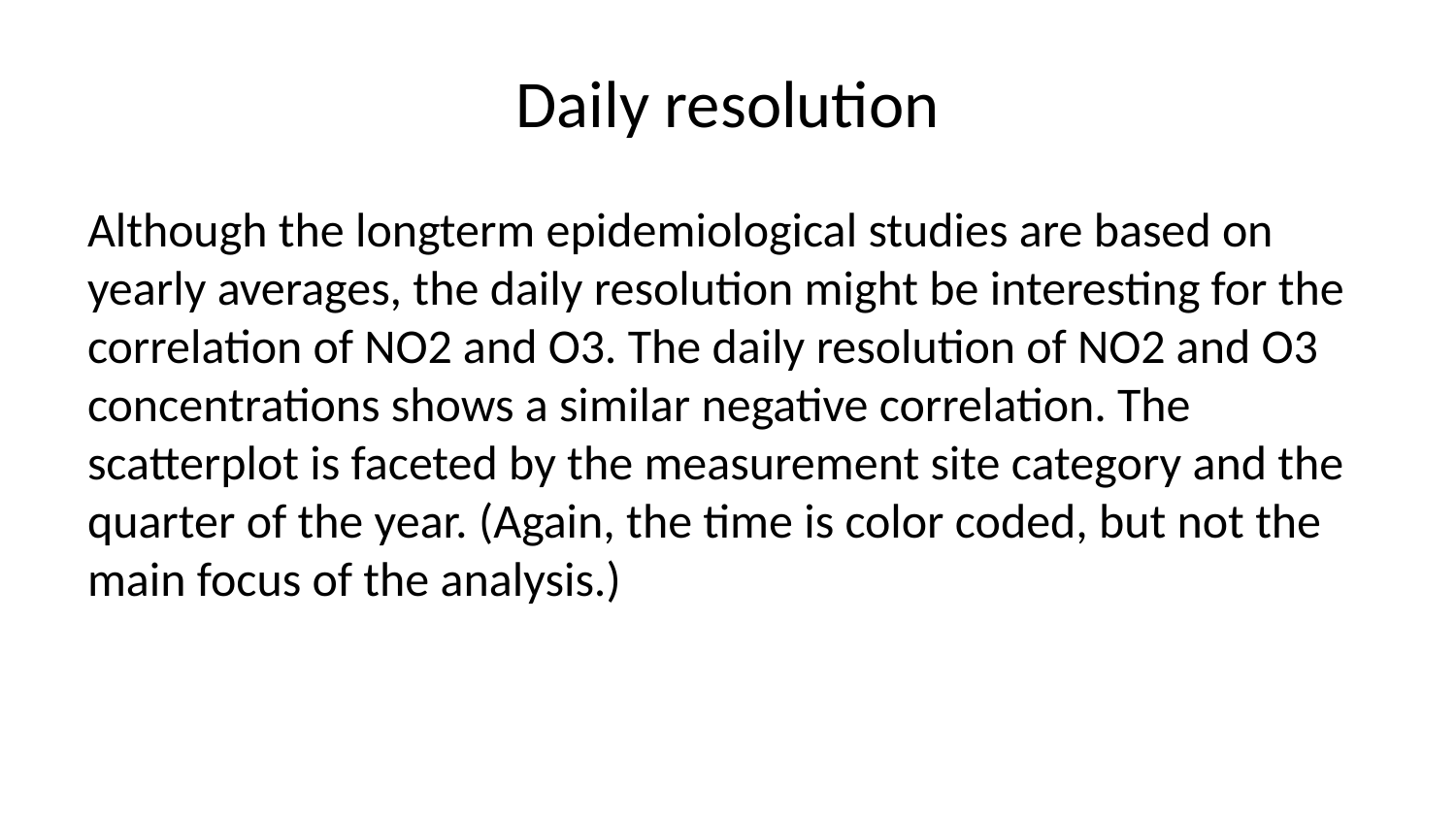

# Daily resolution
Although the longterm epidemiological studies are based on yearly averages, the daily resolution might be interesting for the correlation of NO2 and O3. The daily resolution of NO2 and O3 concentrations shows a similar negative correlation. The scatterplot is faceted by the measurement site category and the quarter of the year. (Again, the time is color coded, but not the main focus of the analysis.)